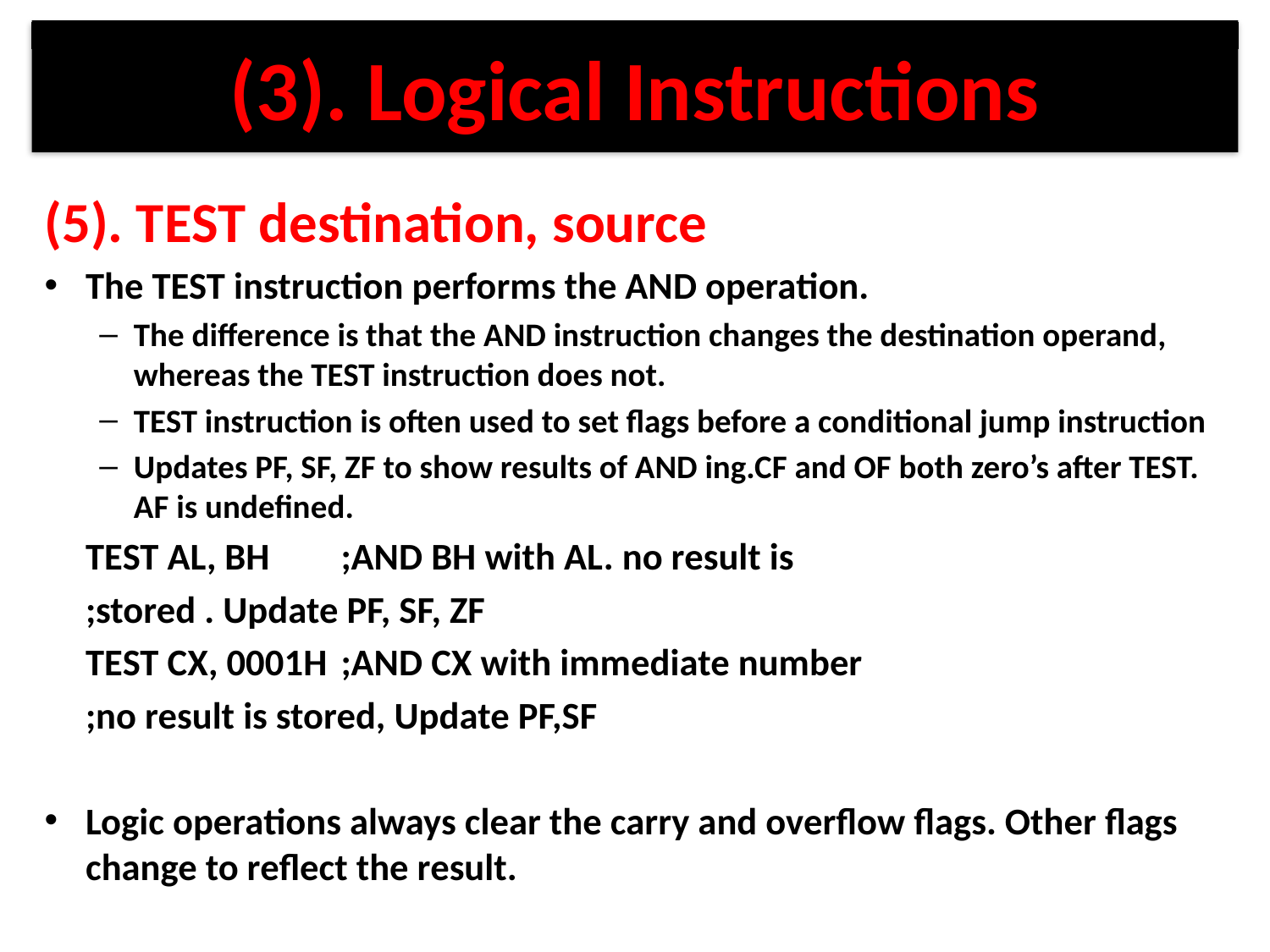

# (3). Logical Instructions
(5). TEST destination, source
The TEST instruction performs the AND operation.
The difference is that the AND instruction changes the destination operand, whereas the TEST instruction does not.
TEST instruction is often used to set flags before a conditional jump instruction
Updates PF, SF, ZF to show results of AND ing.CF and OF both zero’s after TEST. AF is undefined.
	TEST AL, BH 		;AND BH with AL. no result is
					;stored . Update PF, SF, ZF
	TEST CX, 0001H		;AND CX with immediate number
					;no result is stored, Update PF,SF

Logic operations always clear the carry and overflow flags. Other flags  change to reflect the result.